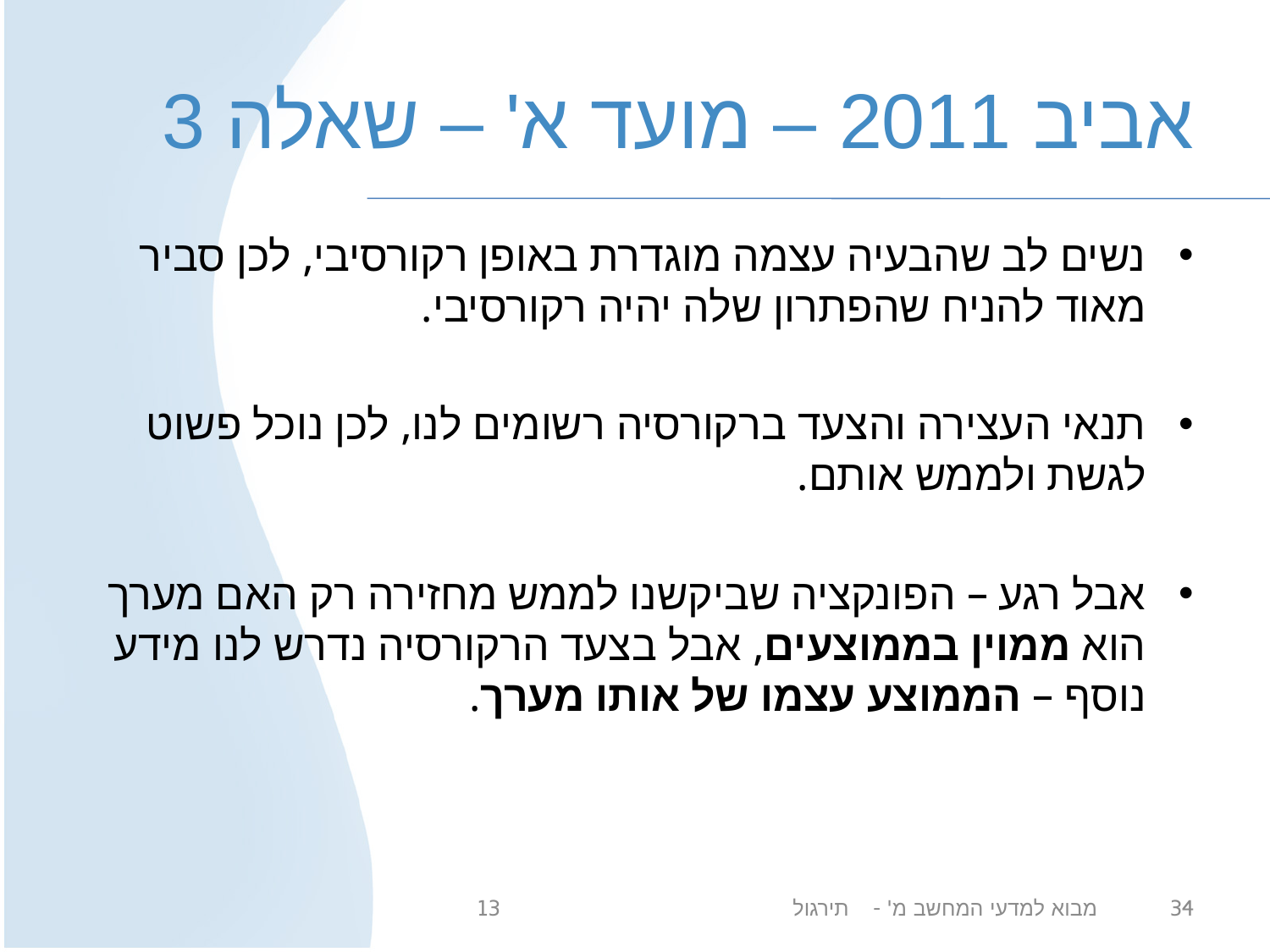

# אביב 2011 – מועד א' – שאלה 3
נשים לב שהבעיה עצמה מוגדרת באופן רקורסיבי, לכן סביר מאוד להניח שהפתרון שלה יהיה רקורסיבי.

תנאי העצירה והצעד ברקורסיה רשומים לנו, לכן נוכל פשוט לגשת ולממש אותם.

אבל רגע – הפונקציה שביקשנו לממש מחזירה רק האם מערך הוא ממוין בממוצעים, אבל בצעד הרקורסיה נדרש לנו מידע נוסף – הממוצע עצמו של אותו מערך.

מבוא למדעי המחשב מ' - תירגול 13
34